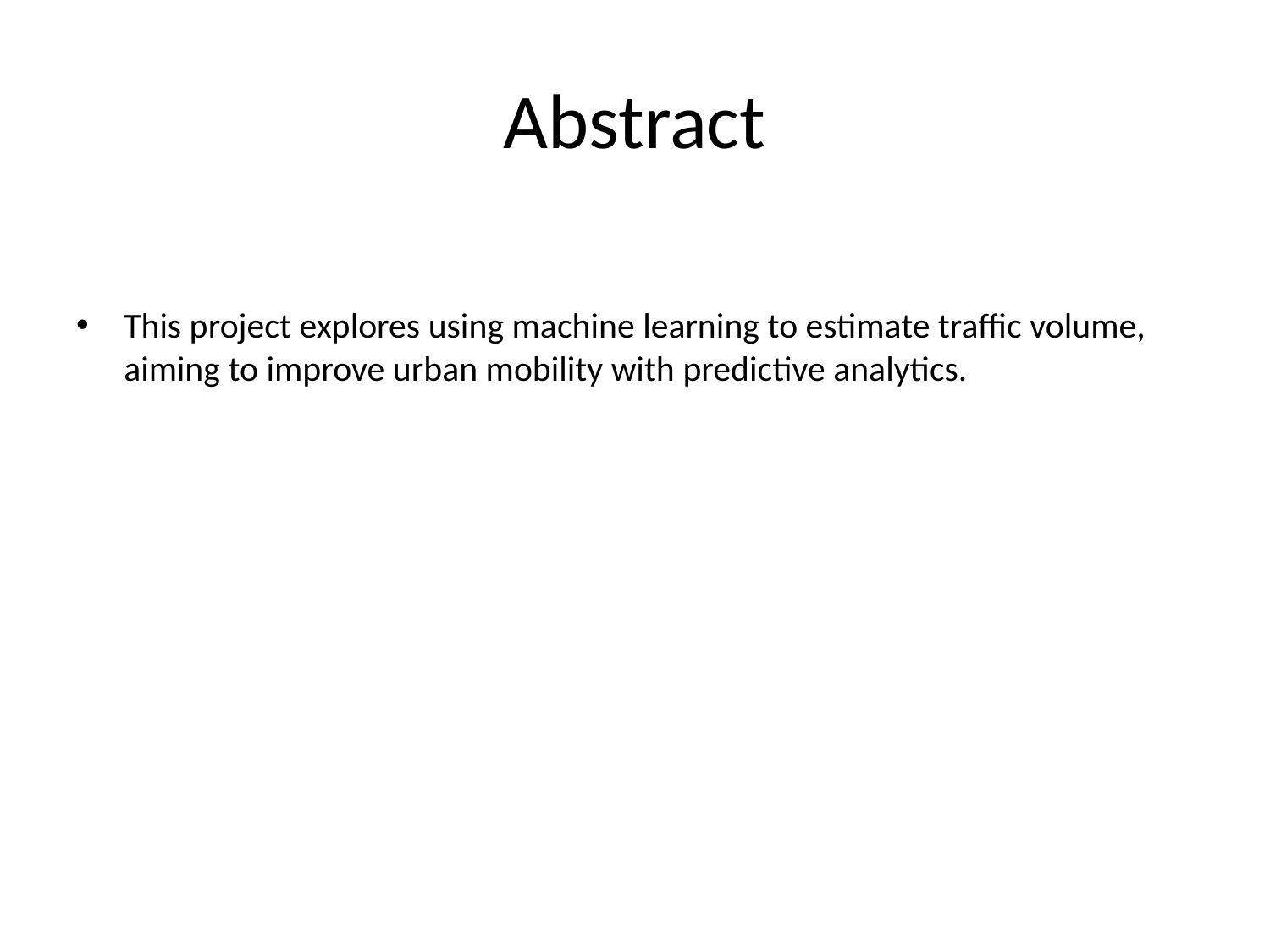

# Abstract

This project explores using machine learning to estimate traffic volume, aiming to improve urban mobility with predictive analytics.